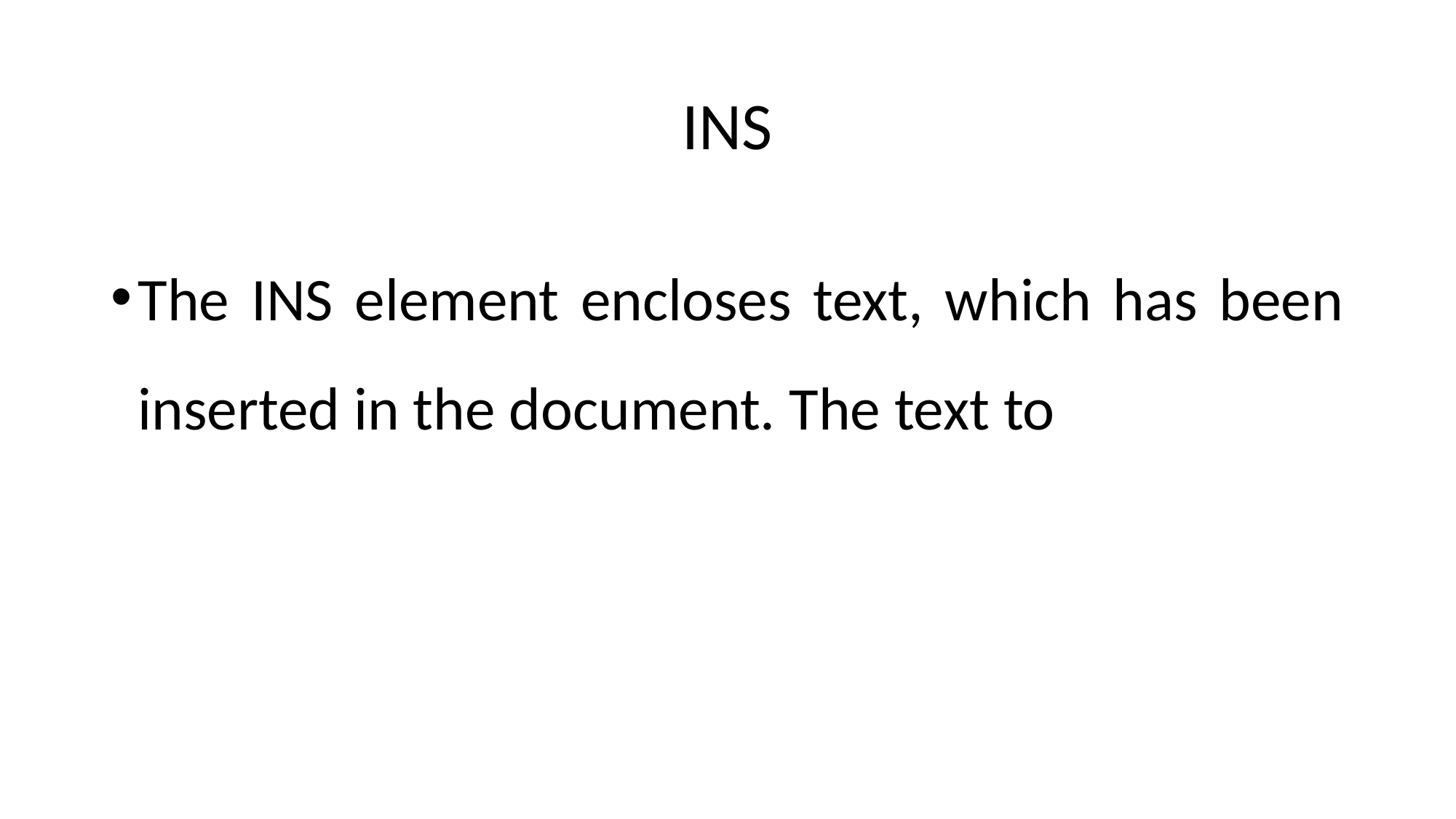

INS
The INS element encloses text, which has been inserted in the document. The text to